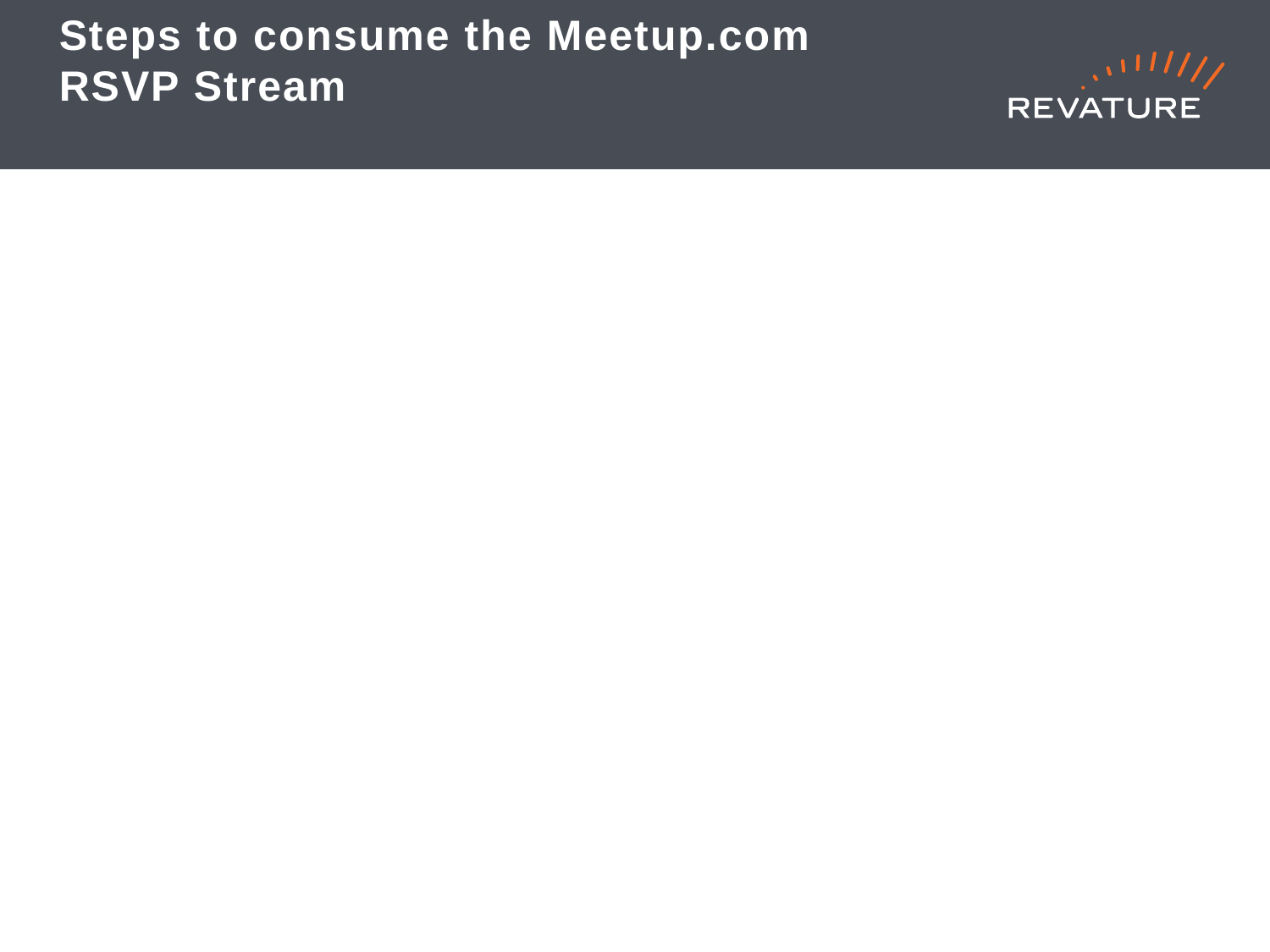

# Steps to consume the Meetup.com RSVP Stream